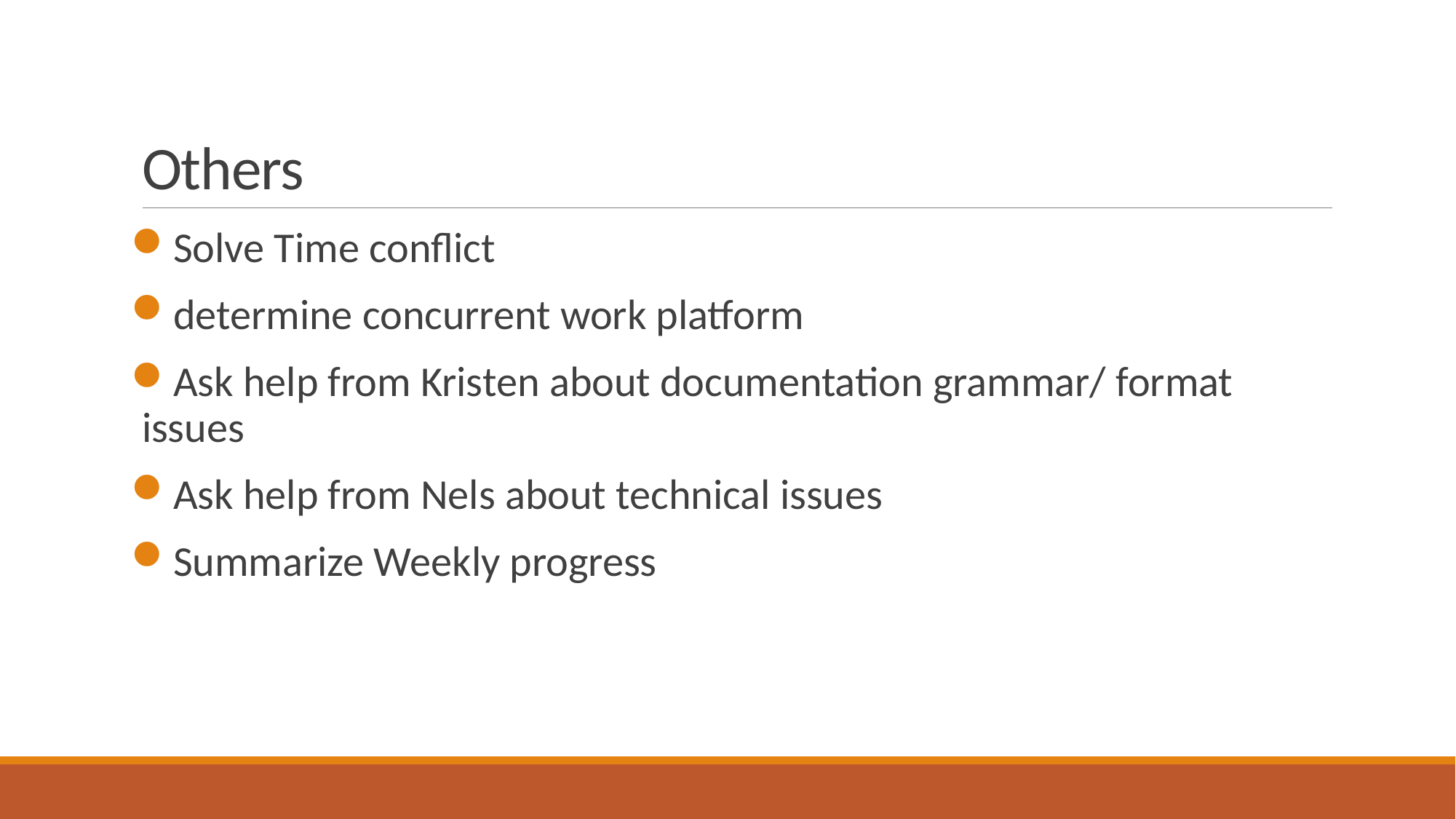

# Others
Solve Time conflict
determine concurrent work platform
Ask help from Kristen about documentation grammar/ format issues
Ask help from Nels about technical issues
Summarize Weekly progress